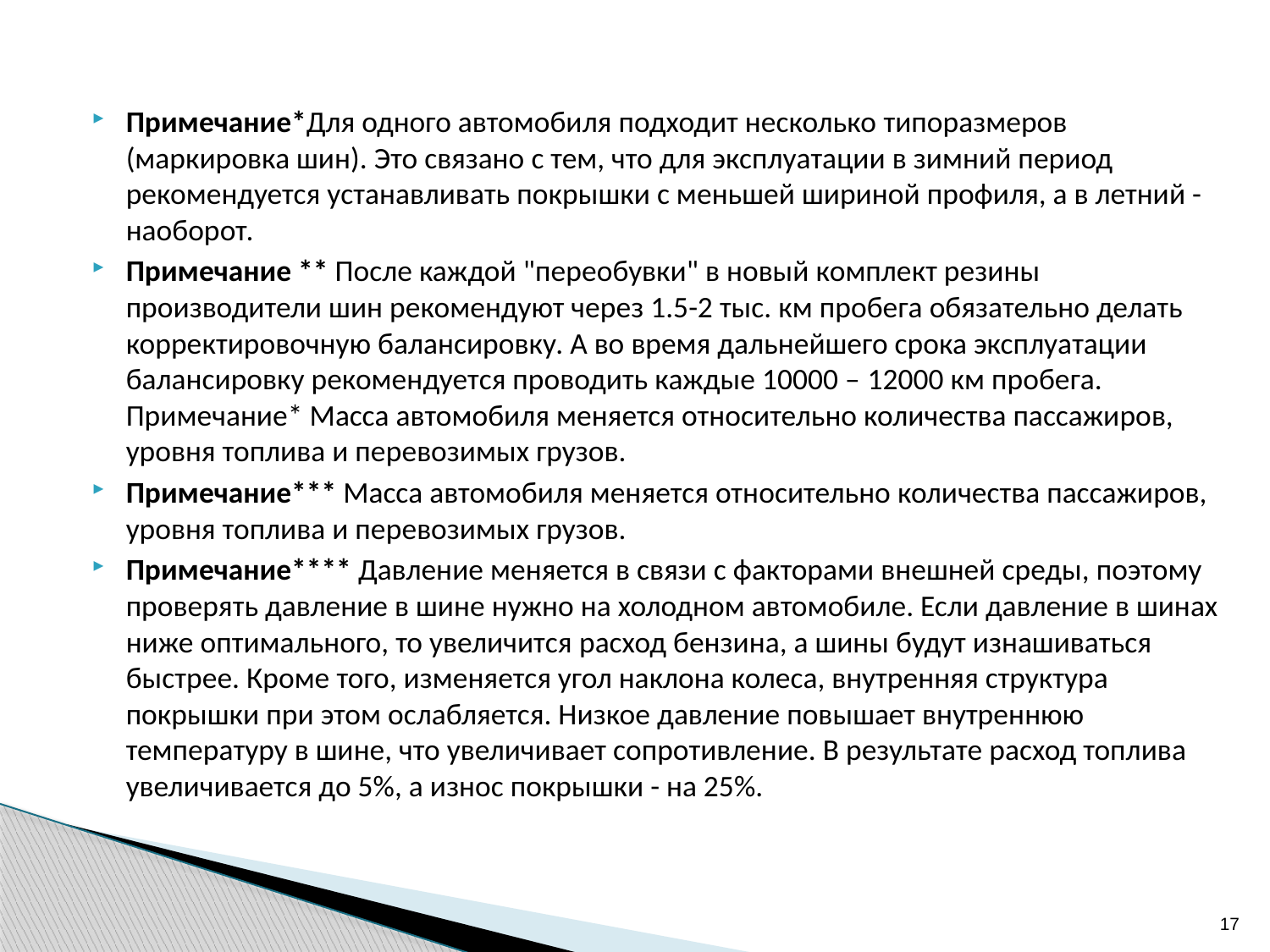

Примечание*Для одного автомобиля подходит несколько типоразмеров (маркировка шин). Это связано с тем, что для эксплуатации в зимний период рекомендуется устанавливать покрышки с меньшей шириной профиля, а в летний - наоборот.
Примечание ** После каждой "переобувки" в новый комплект резины производители шин рекомендуют через 1.5-2 тыс. км пробега обязательно делать корректировочную балансировку. А во время дальнейшего срока эксплуатации балансировку рекомендуется проводить каждые 10000 – 12000 км пробега. Примечание* Масса автомобиля меняется относительно количества пассажиров, уровня топлива и перевозимых грузов.
Примечание*** Масса автомобиля меняется относительно количества пассажиров, уровня топлива и перевозимых грузов.
Примечание**** Давление меняется в связи с факторами внешней среды, поэтому проверять давление в шине нужно на холодном автомобиле. Если давление в шинах ниже оптимального, то увеличится расход бензина, а шины будут изнашиваться быстрее. Кроме того, изменяется угол наклона колеса, внутренняя структура покрышки при этом ослабляется. Низкое давление повышает внутреннюю температуру в шине, что увеличивает сопротивление. В результате расход топлива увеличивается до 5%, а износ покрышки - на 25%.

17